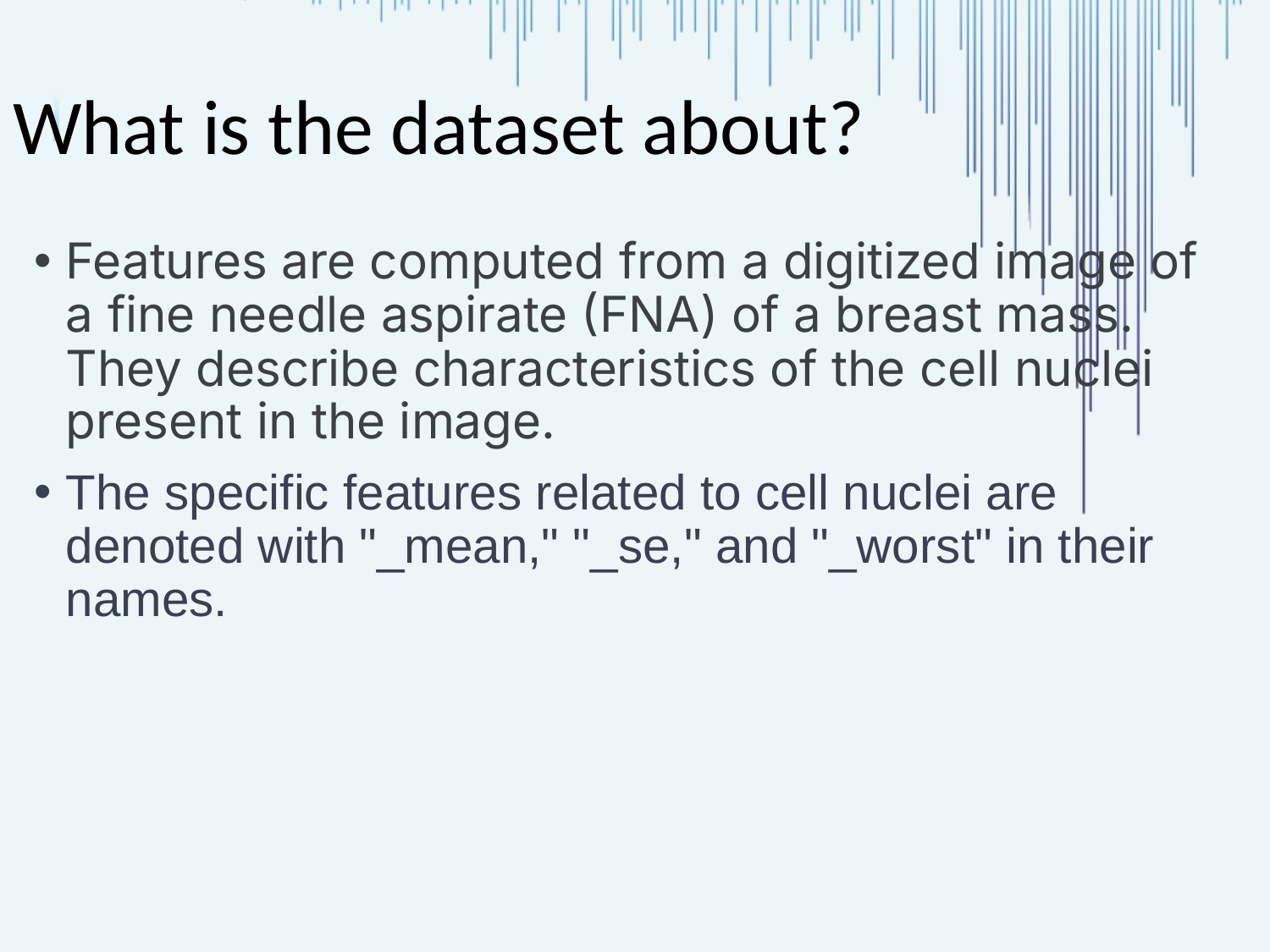

# What is the dataset about?
Features are computed from a digitized image of a fine needle aspirate (FNA) of a breast mass. They describe characteristics of the cell nuclei present in the image.
The specific features related to cell nuclei are denoted with "_mean," "_se," and "_worst" in their names.